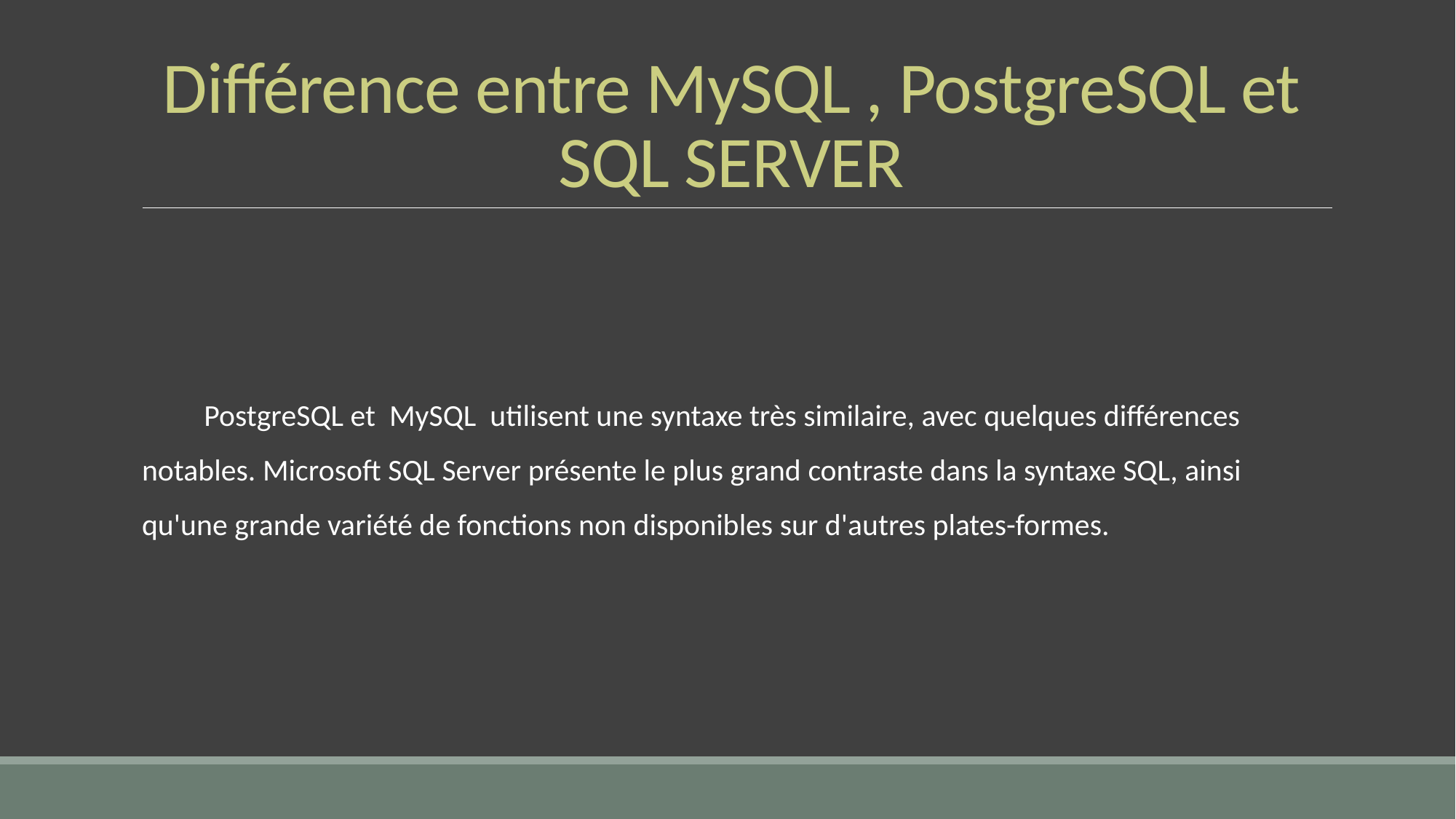

# Différence entre MySQL , PostgreSQL et SQL SERVER

         PostgreSQL et  MySQL  utilisent une syntaxe très similaire, avec quelques différences notables. Microsoft SQL Server présente le plus grand contraste dans la syntaxe SQL, ainsi qu'une grande variété de fonctions non disponibles sur d'autres plates-formes.